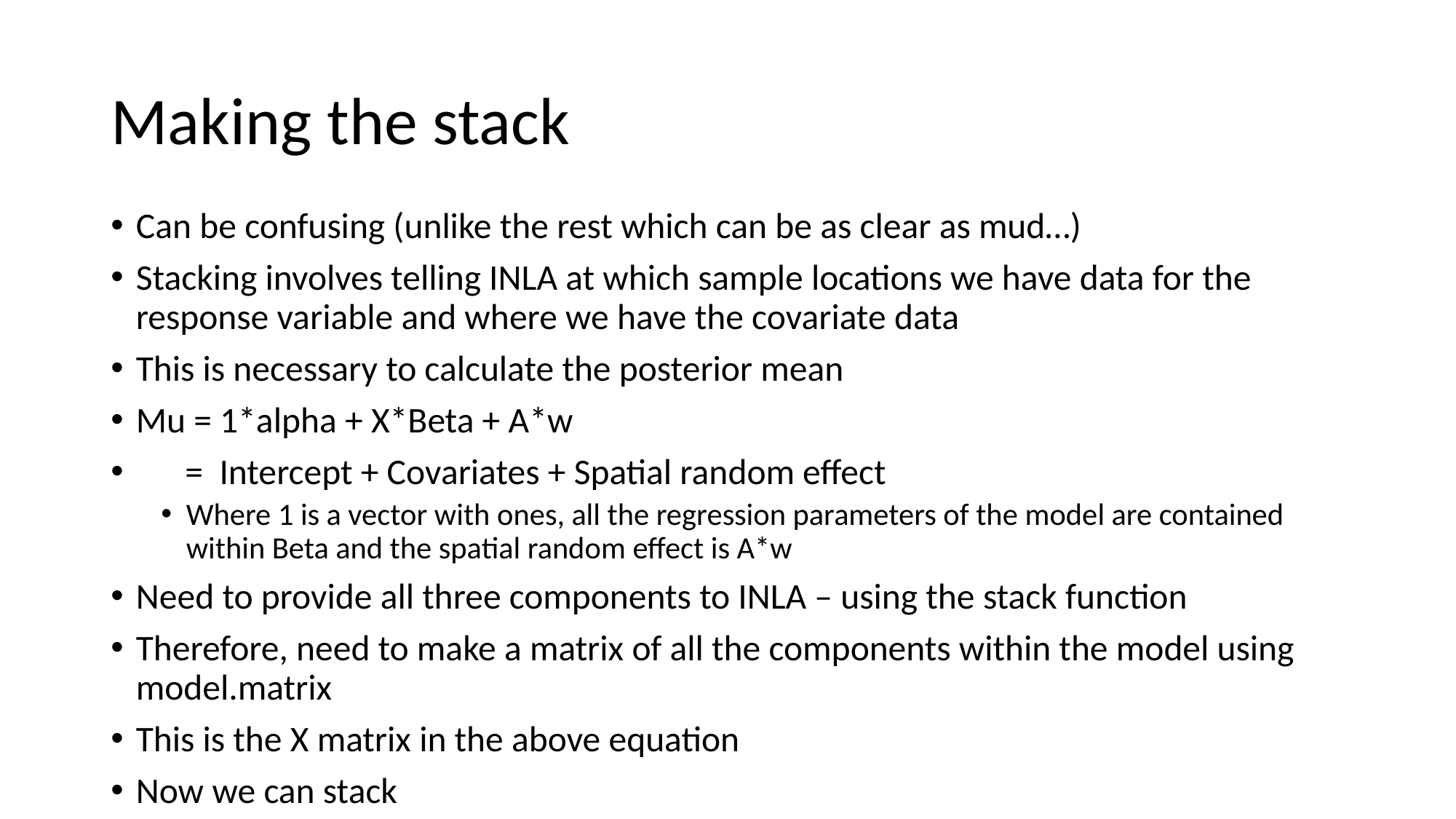

# Making the stack
Can be confusing (unlike the rest which can be as clear as mud…)
Stacking involves telling INLA at which sample locations we have data for the response variable and where we have the covariate data
This is necessary to calculate the posterior mean
Mu = 1*alpha + X*Beta + A*w
      =  Intercept + Covariates + Spatial random effect
Where 1 is a vector with ones, all the regression parameters of the model are contained within Beta and the spatial random effect is A*w
Need to provide all three components to INLA – using the stack function
Therefore, need to make a matrix of all the components within the model using model.matrix
This is the X matrix in the above equation
Now we can stack